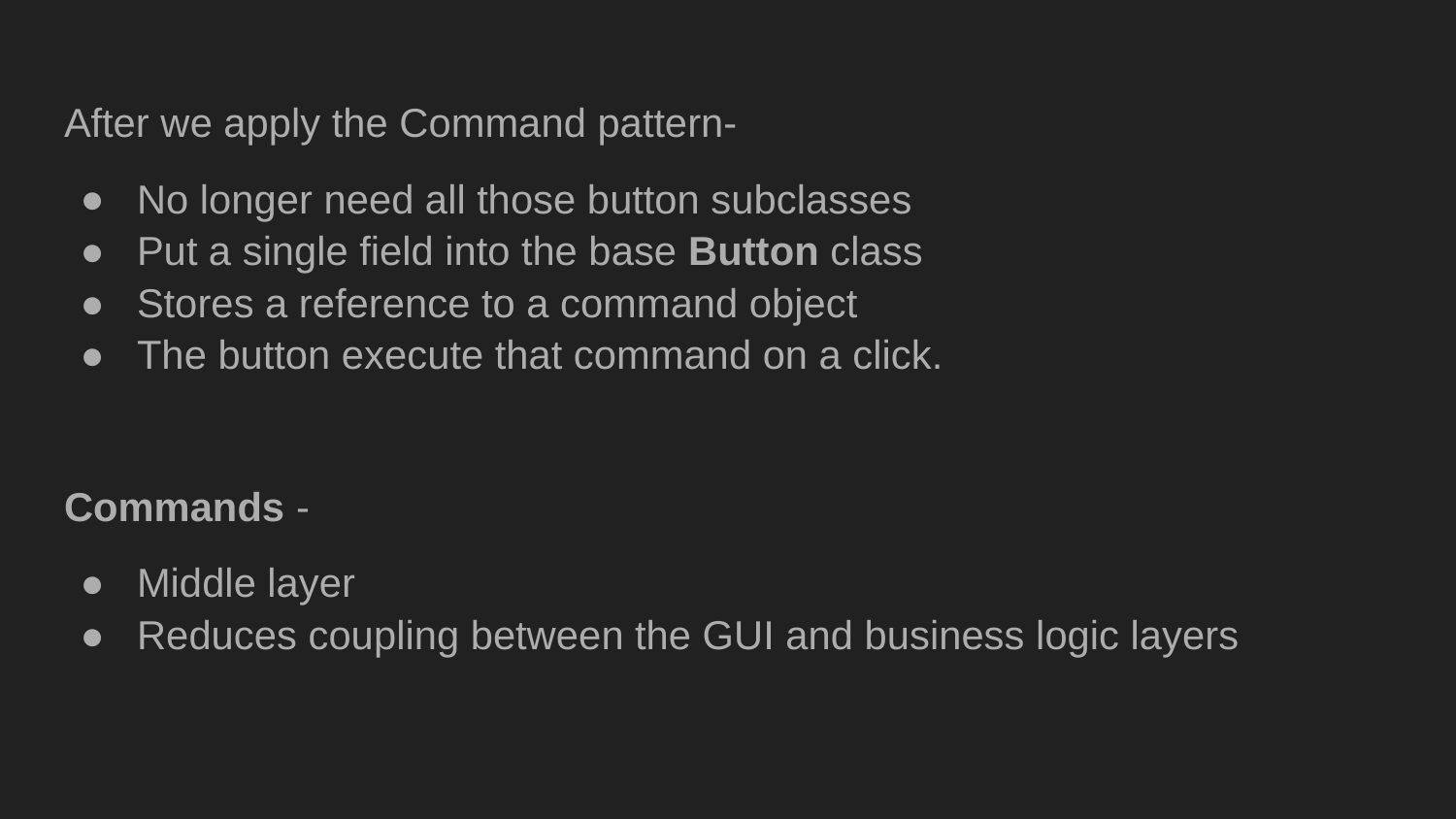

After we apply the Command pattern-
No longer need all those button subclasses
Put a single field into the base Button class
Stores a reference to a command object
The button execute that command on a click.

Commands -
Middle layer
Reduces coupling between the GUI and business logic layers